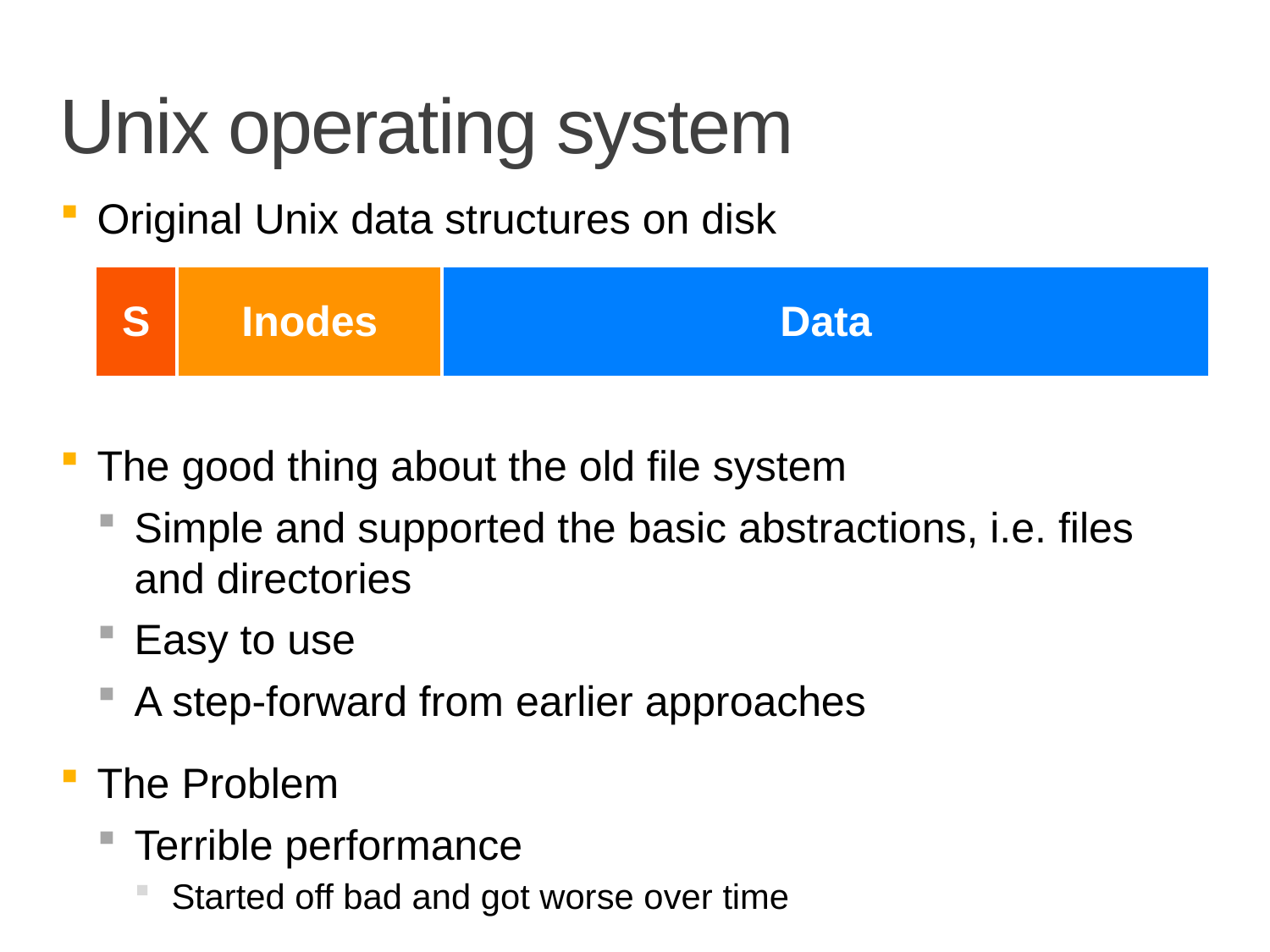

# Unix operating system
Original Unix data structures on disk

The good thing about the old file system
Simple and supported the basic abstractions, i.e. files and directories
Easy to use
A step-forward from earlier approaches
The Problem
Terrible performance
Started off bad and got worse over time

| S | Inodes | Data |
| --- | --- | --- |